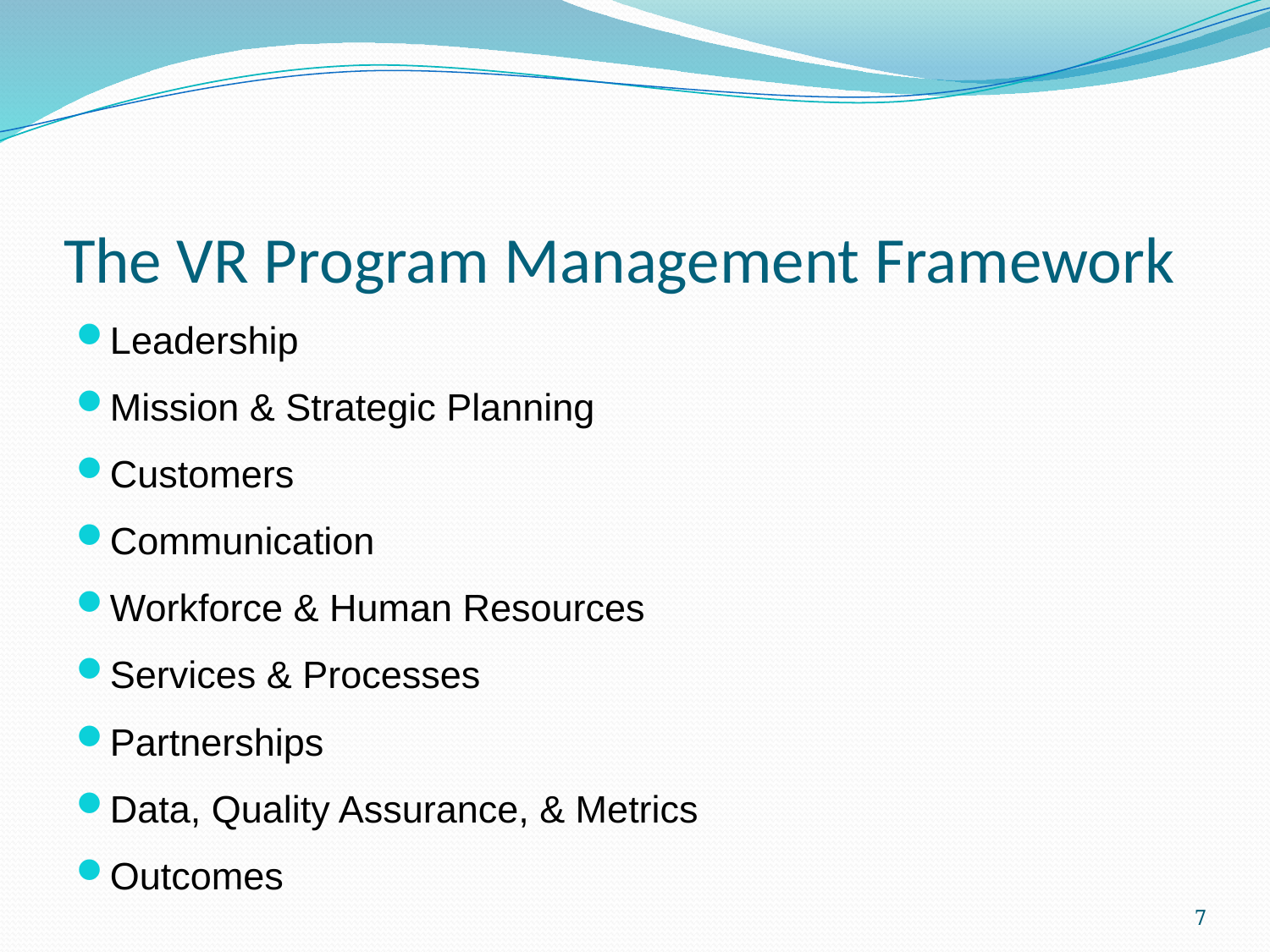

# The VR Program Management Framework
Leadership
Mission & Strategic Planning
Customers
Communication
Workforce & Human Resources
Services & Processes
Partnerships
Data, Quality Assurance, & Metrics
Outcomes
7